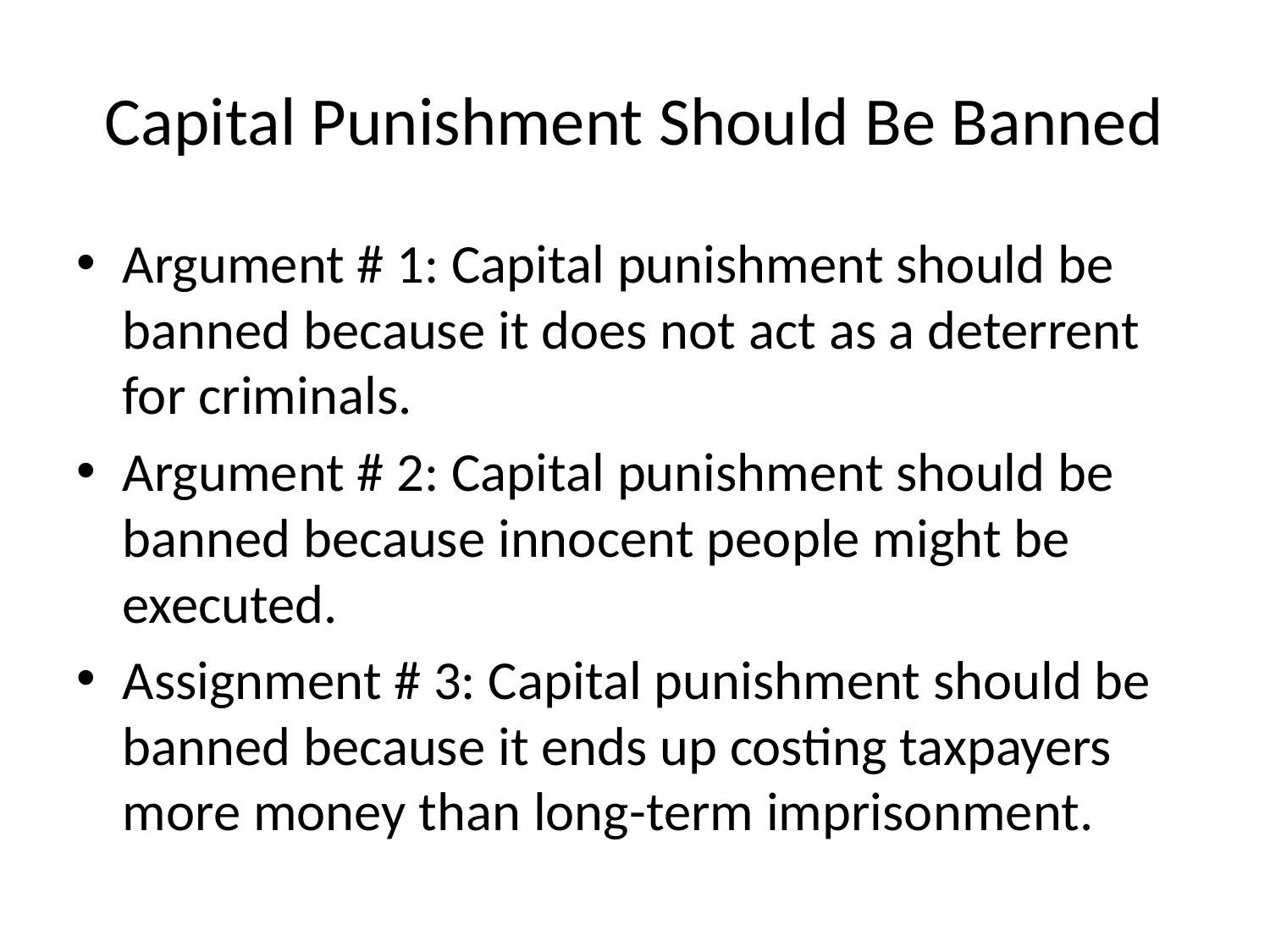

# Capital Punishment Should Be Banned
Argument # 1: Capital punishment should be banned because it does not act as a deterrent for criminals.
Argument # 2: Capital punishment should be banned because innocent people might be executed.
Assignment # 3: Capital punishment should be banned because it ends up costing taxpayers more money than long-term imprisonment.